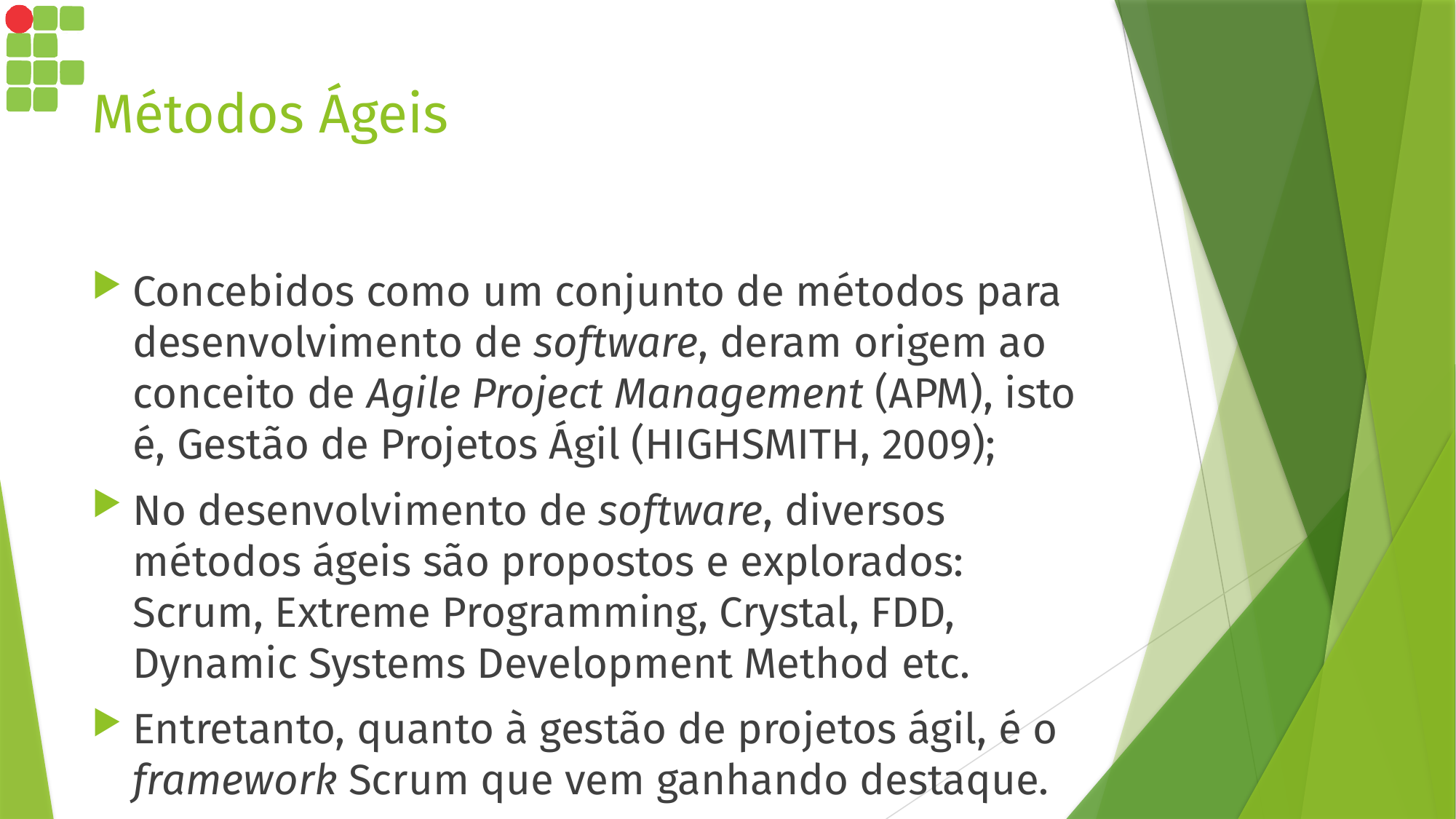

# Métodos Ágeis
Concebidos como um conjunto de métodos para desenvolvimento de software, deram origem ao conceito de Agile Project Management (APM), isto é, Gestão de Projetos Ágil (HIGHSMITH, 2009);
No desenvolvimento de software, diversos métodos ágeis são propostos e explorados: Scrum, Extreme Programming, Crystal, FDD, Dynamic Systems Development Method etc.
Entretanto, quanto à gestão de projetos ágil, é o framework Scrum que vem ganhando destaque.